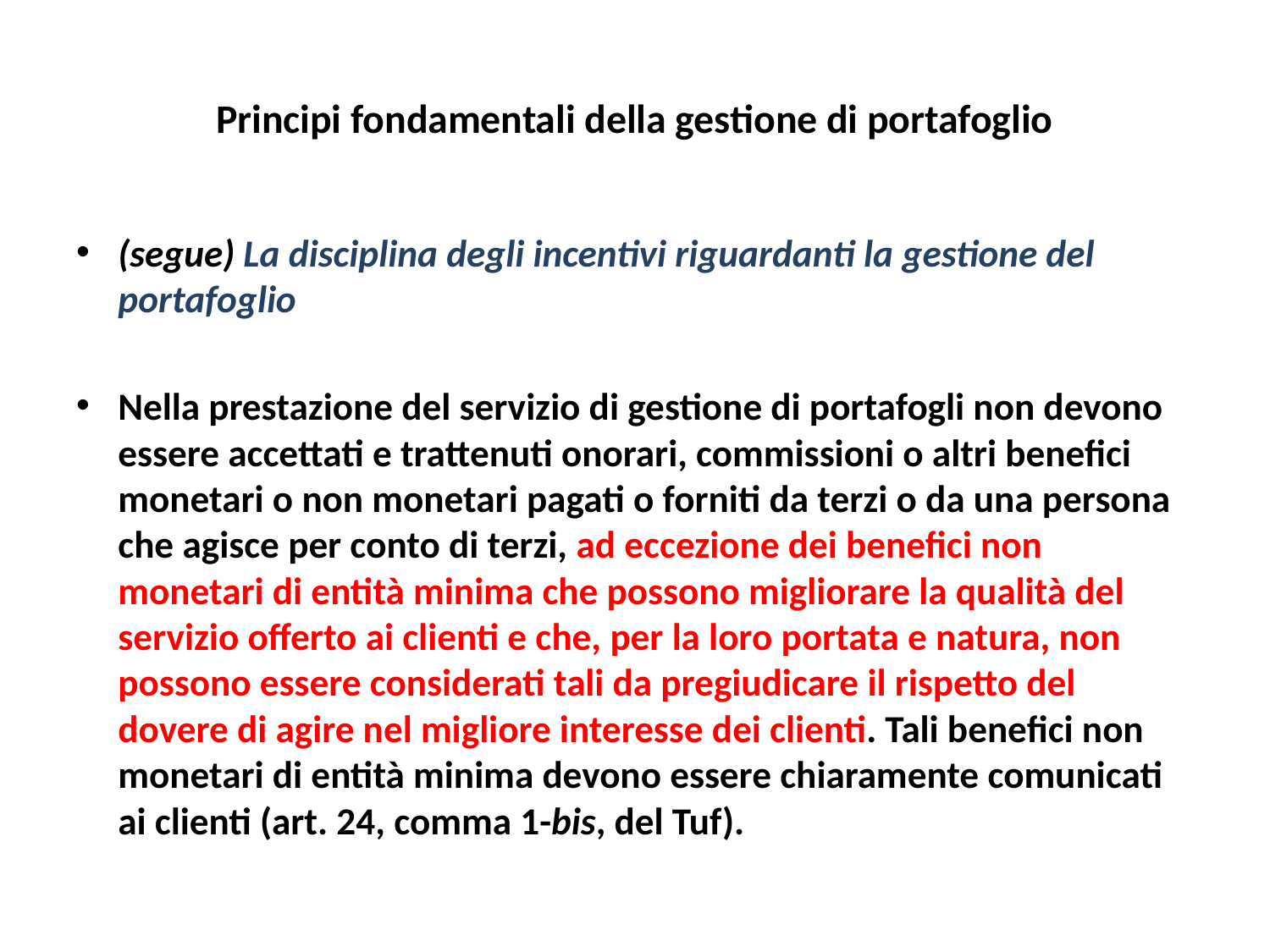

# Principi fondamentali della gestione di portafoglio
(segue) La disciplina degli incentivi riguardanti la gestione del portafoglio

Nella prestazione del servizio di gestione di portafogli non devono essere accettati e trattenuti onorari, commissioni o altri benefici monetari o non monetari pagati o forniti da terzi o da una persona che agisce per conto di terzi, ad eccezione dei benefici non monetari di entità minima che possono migliorare la qualità del servizio offerto ai clienti e che, per la loro portata e natura, non possono essere considerati tali da pregiudicare il rispetto del dovere di agire nel migliore interesse dei clienti. Tali benefici non monetari di entità minima devono essere chiaramente comunicati ai clienti (art. 24, comma 1-bis, del Tuf).